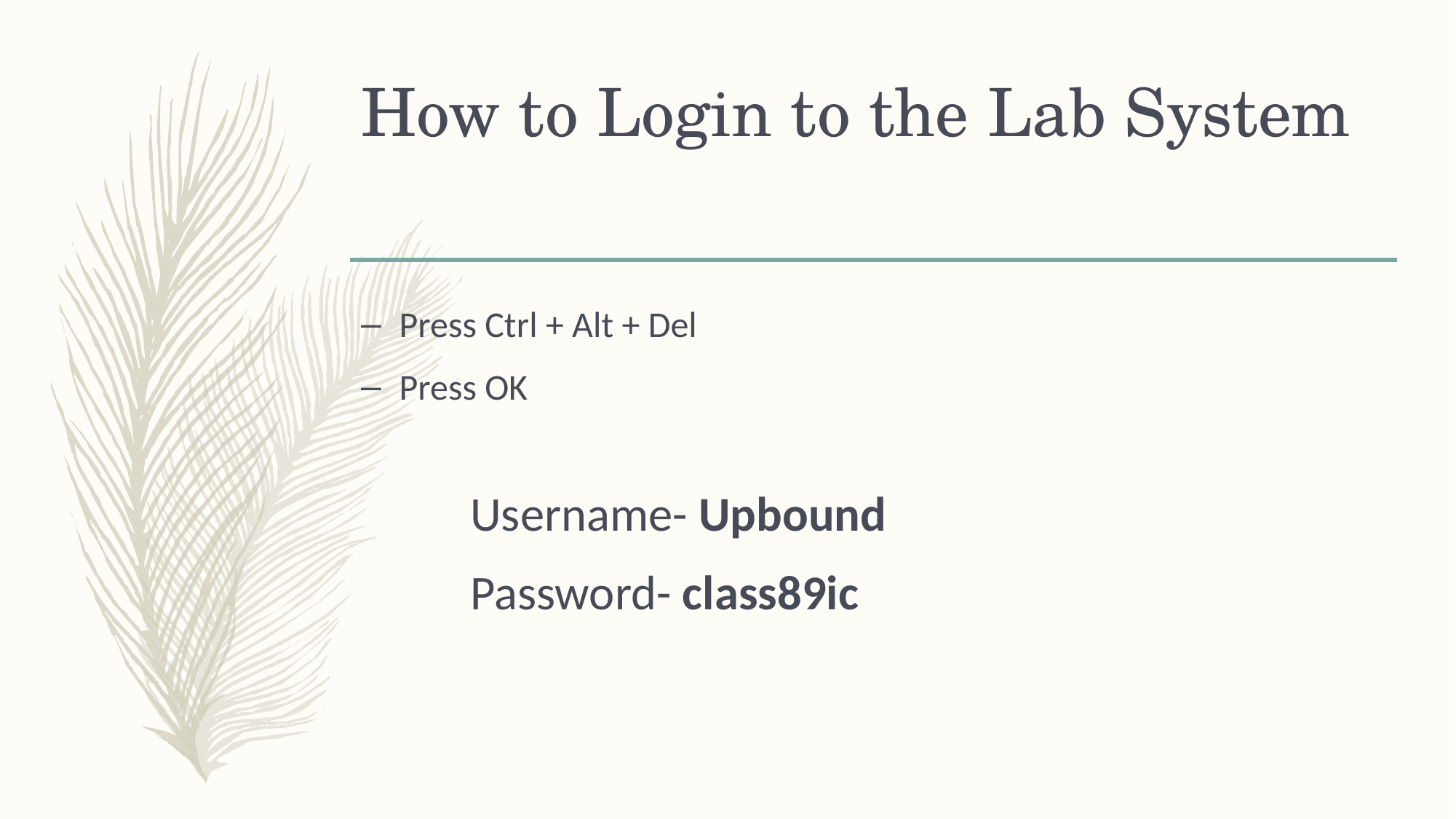

# How to Login to the Lab System
Press Ctrl + Alt + Del
Press OK

	Username- Upbound
	Password- class89ic